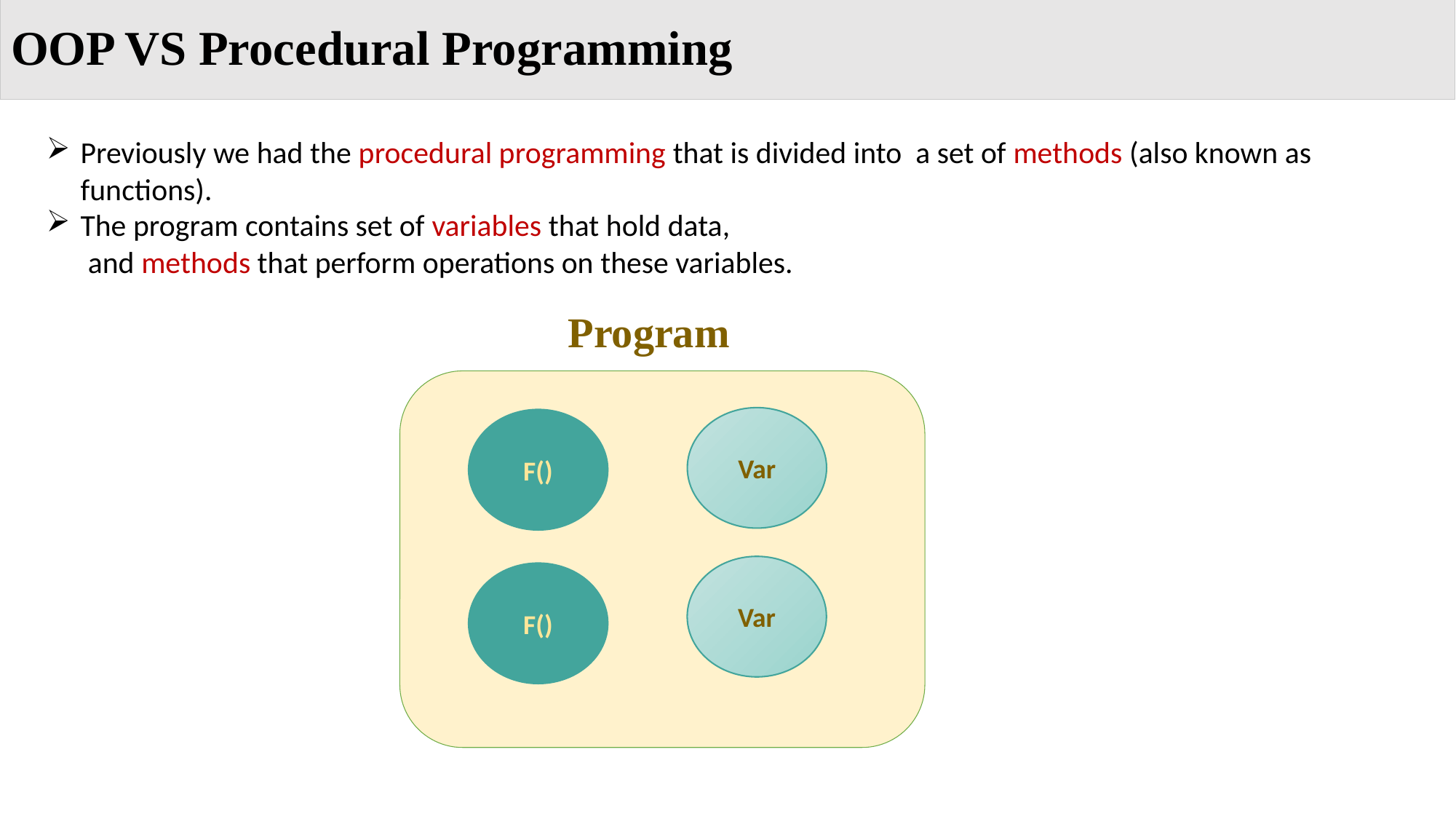

OOP VS Procedural Programming
Previously we had the procedural programming that is divided into  a set of methods (also known as functions).
The program contains set of variables that hold data,
      and methods that perform operations on these variables.
Program

Var
F()
Var
F()